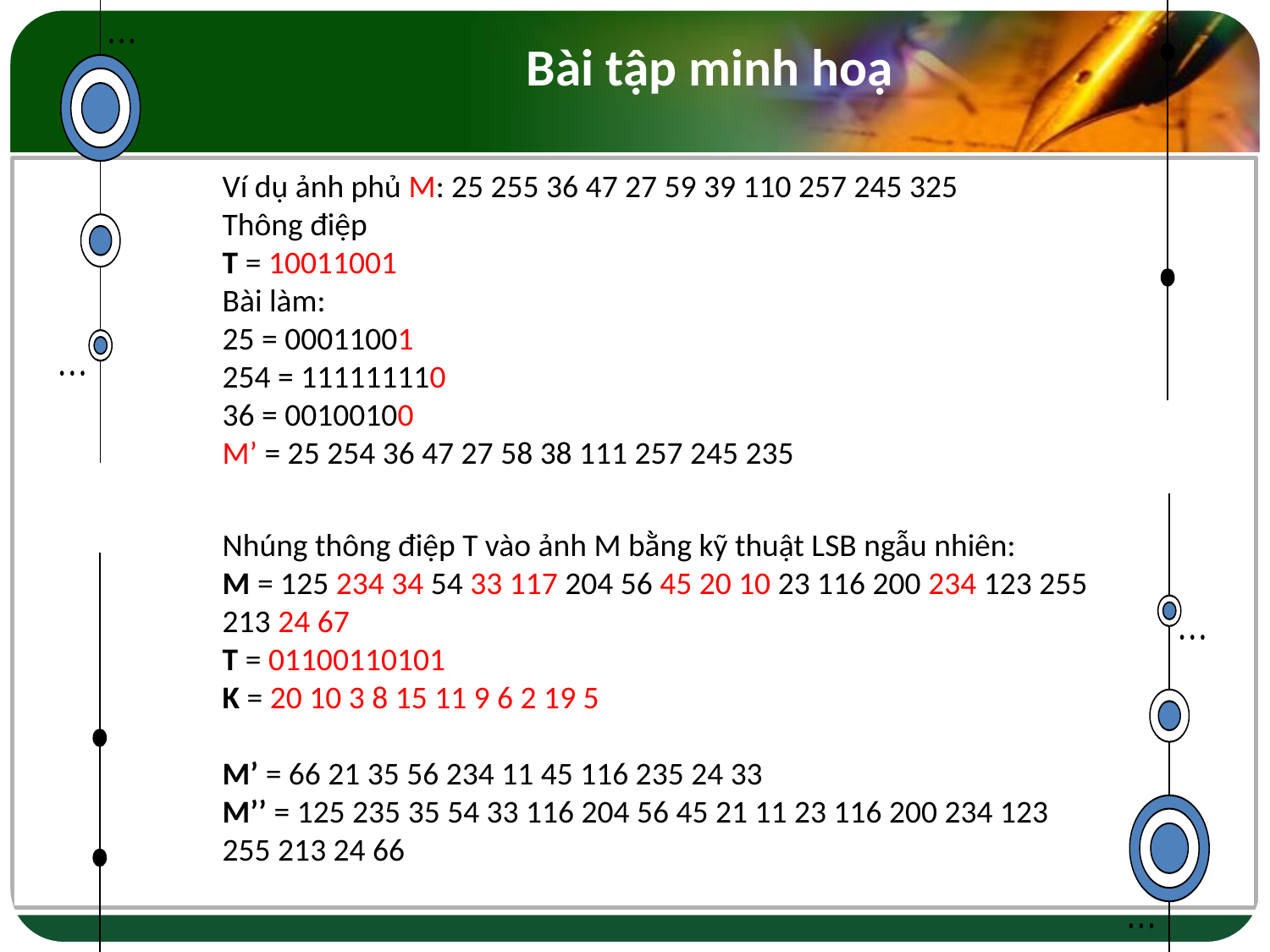

# Bài tập minh hoạ
Ví dụ ảnh phủ M: 25 255 36 47 27 59 39 110 257 245 325
Thông điệp
T = 10011001
Bài làm:
25 = 00011001
254 = 111111110
36 = 00100100
M’ = 25 254 36 47 27 58 38 111 257 245 235
Nhúng thông điệp T vào ảnh M bằng kỹ thuật LSB ngẫu nhiên:
M = 125 234 34 54 33 117 204 56 45 20 10 23 116 200 234 123 255 213 24 67
T = 01100110101
K = 20 10 3 8 15 11 9 6 2 19 5

M’ = 66 21 35 56 234 11 45 116 235 24 33
M’’ = 125 235 35 54 33 116 204 56 45 21 11 23 116 200 234 123 255 213 24 66